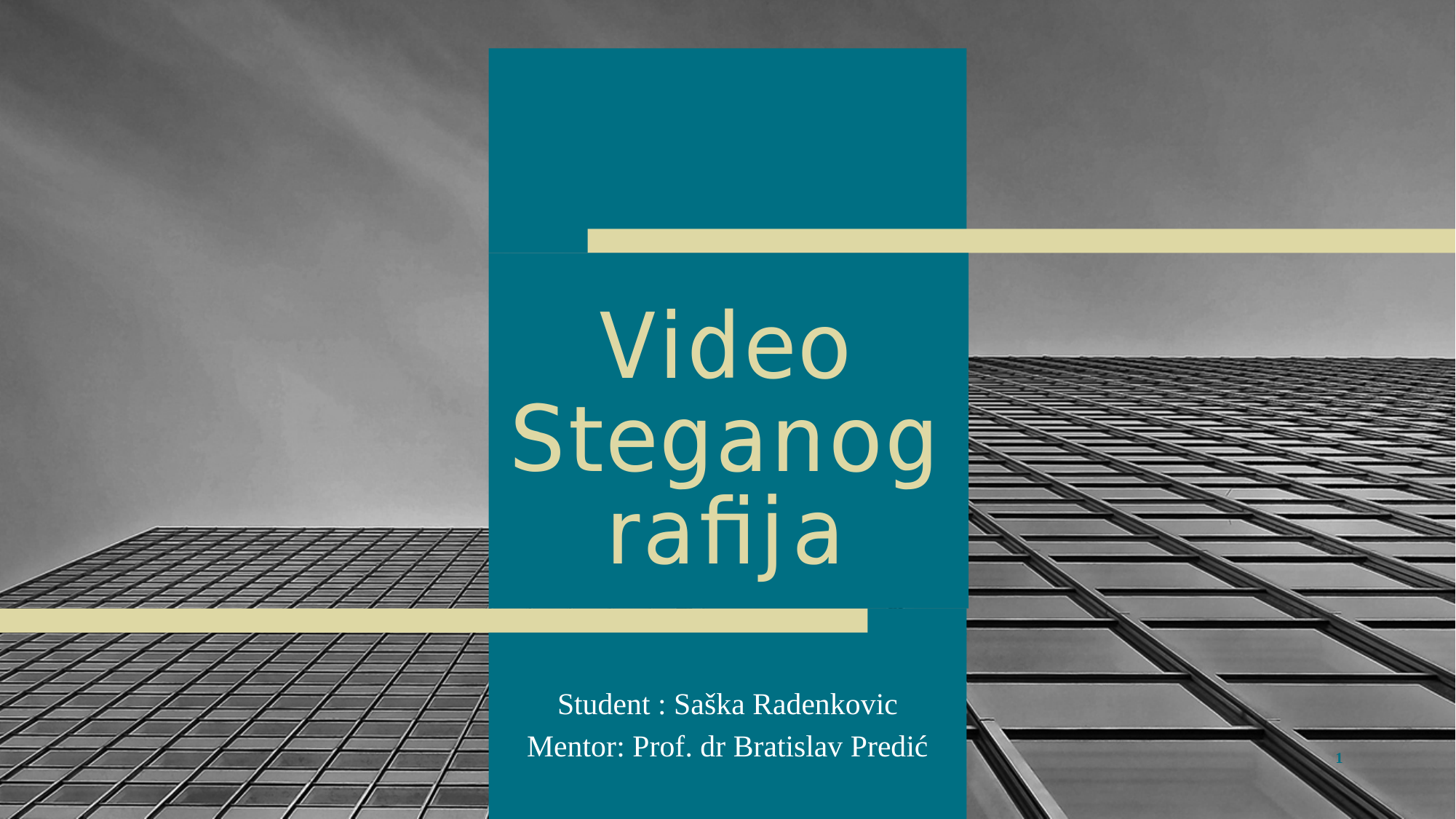

# Video Steganografija
Student : Saška Radenkovic
Mentor: Prof. dr Bratislav Predić
1